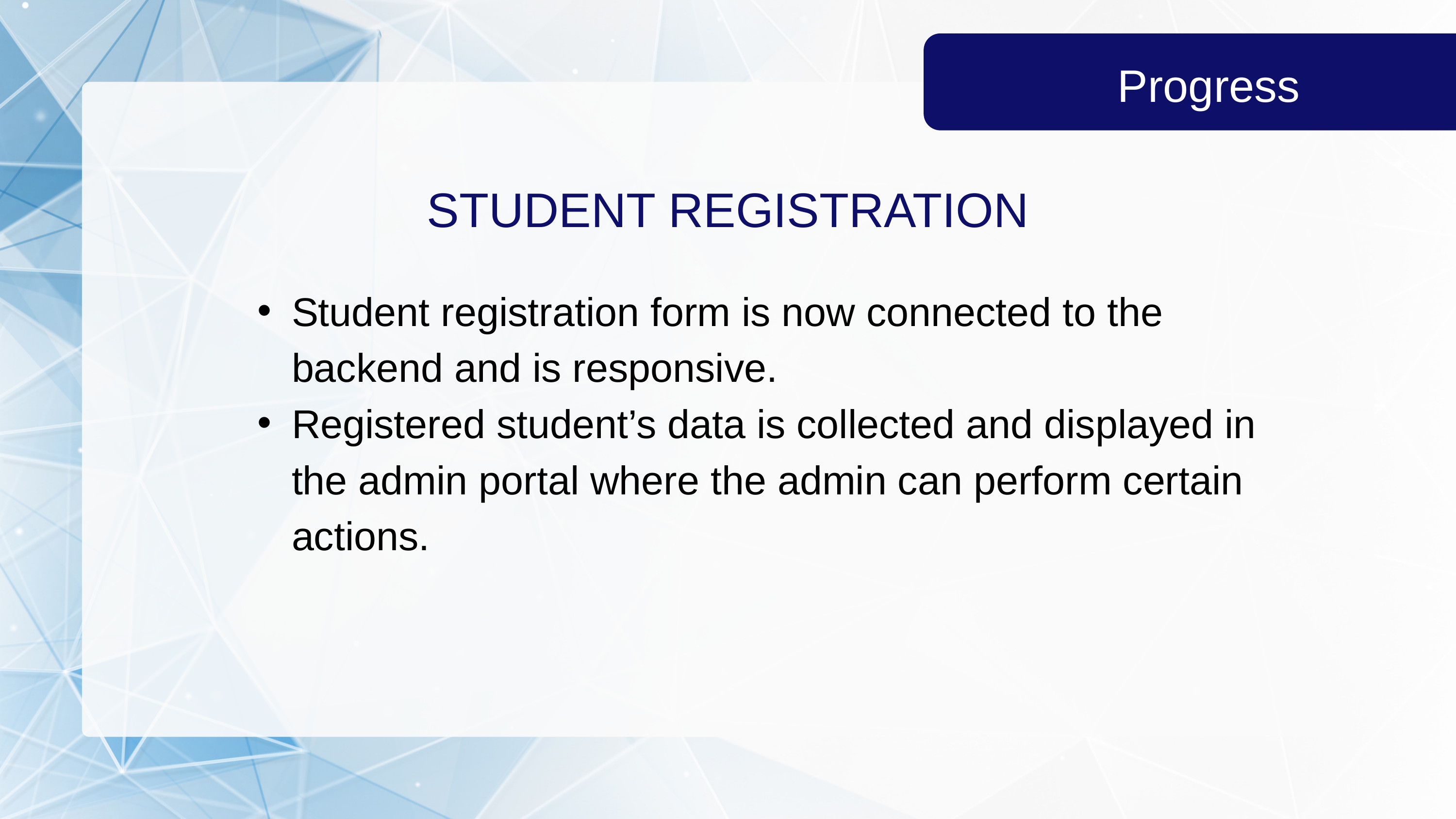

Progress

STUDENT REGISTRATION
Student registration form is now connected to the backend and is responsive.
Registered student’s data is collected and displayed in the admin portal where the admin can perform certain actions.